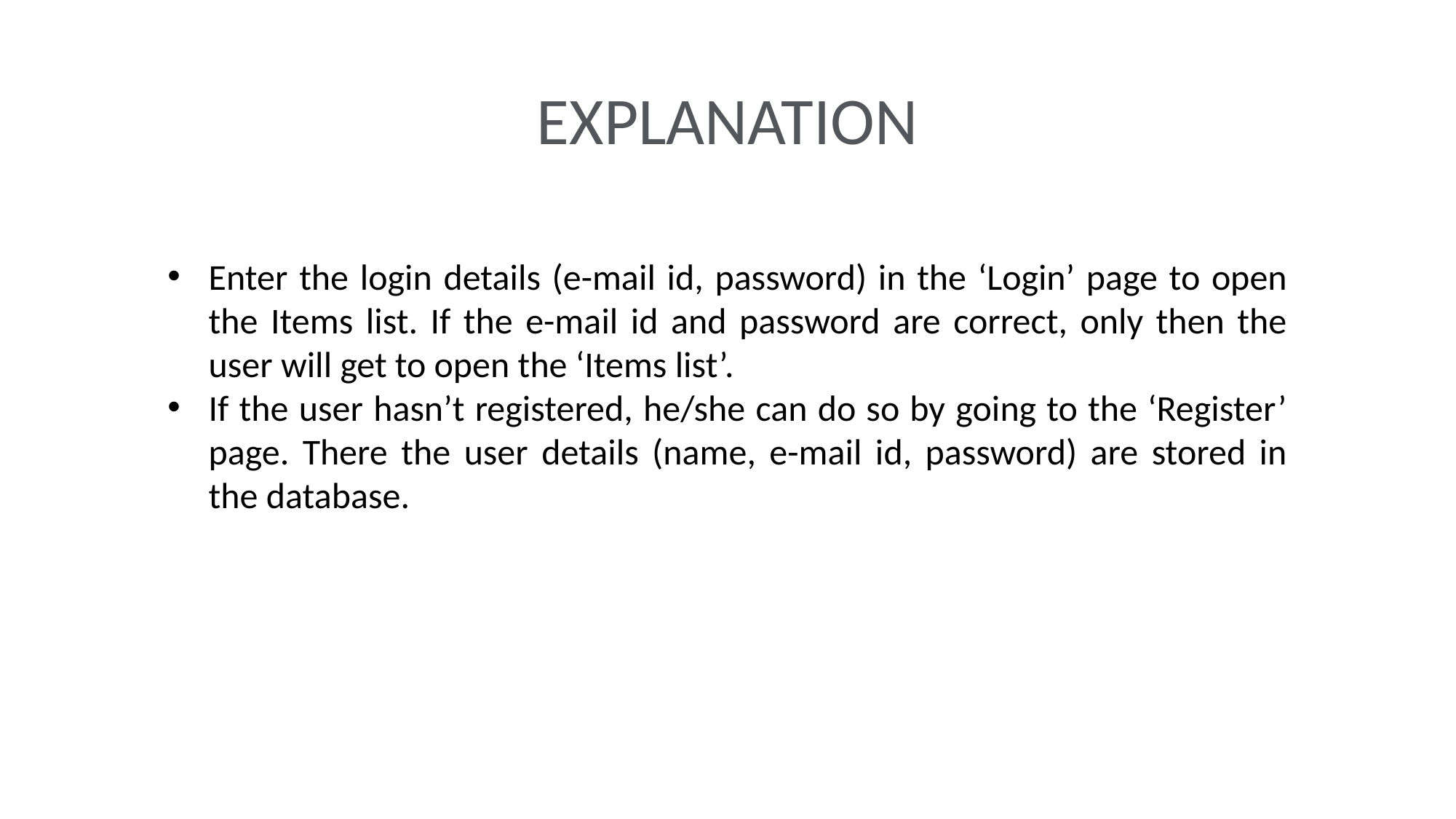

# EXPLANATION
Enter the login details (e-mail id, password) in the ‘Login’ page to open the Items list. If the e-mail id and password are correct, only then the user will get to open the ‘Items list’.
If the user hasn’t registered, he/she can do so by going to the ‘Register’ page. There the user details (name, e-mail id, password) are stored in the database.